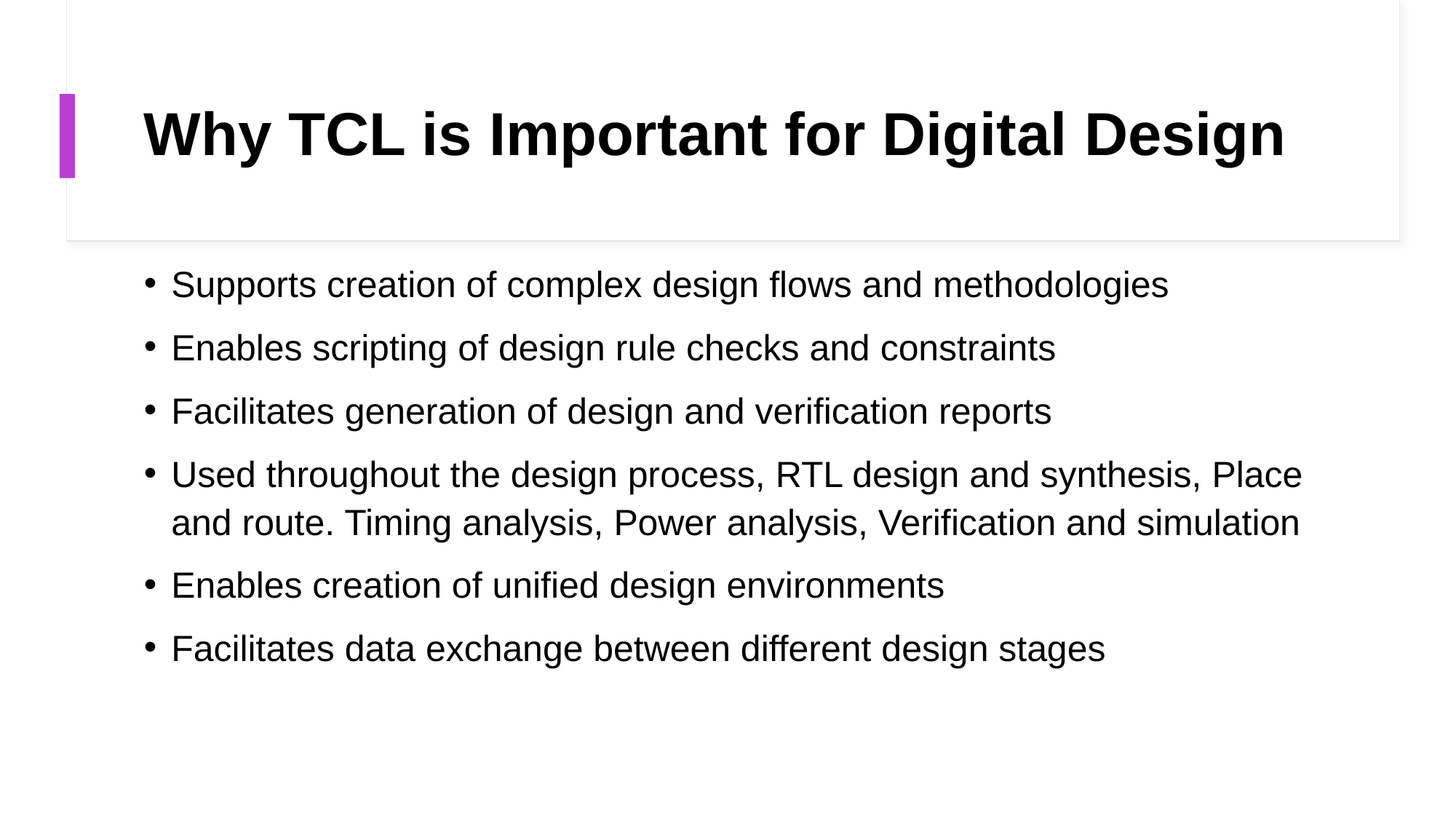

# Why TCL is Important for Digital Design
Supports creation of complex design flows and methodologies
Enables scripting of design rule checks and constraints
Facilitates generation of design and verification reports
Used throughout the design process, RTL design and synthesis, Place and route. Timing analysis, Power analysis, Verification and simulation
Enables creation of unified design environments
Facilitates data exchange between different design stages